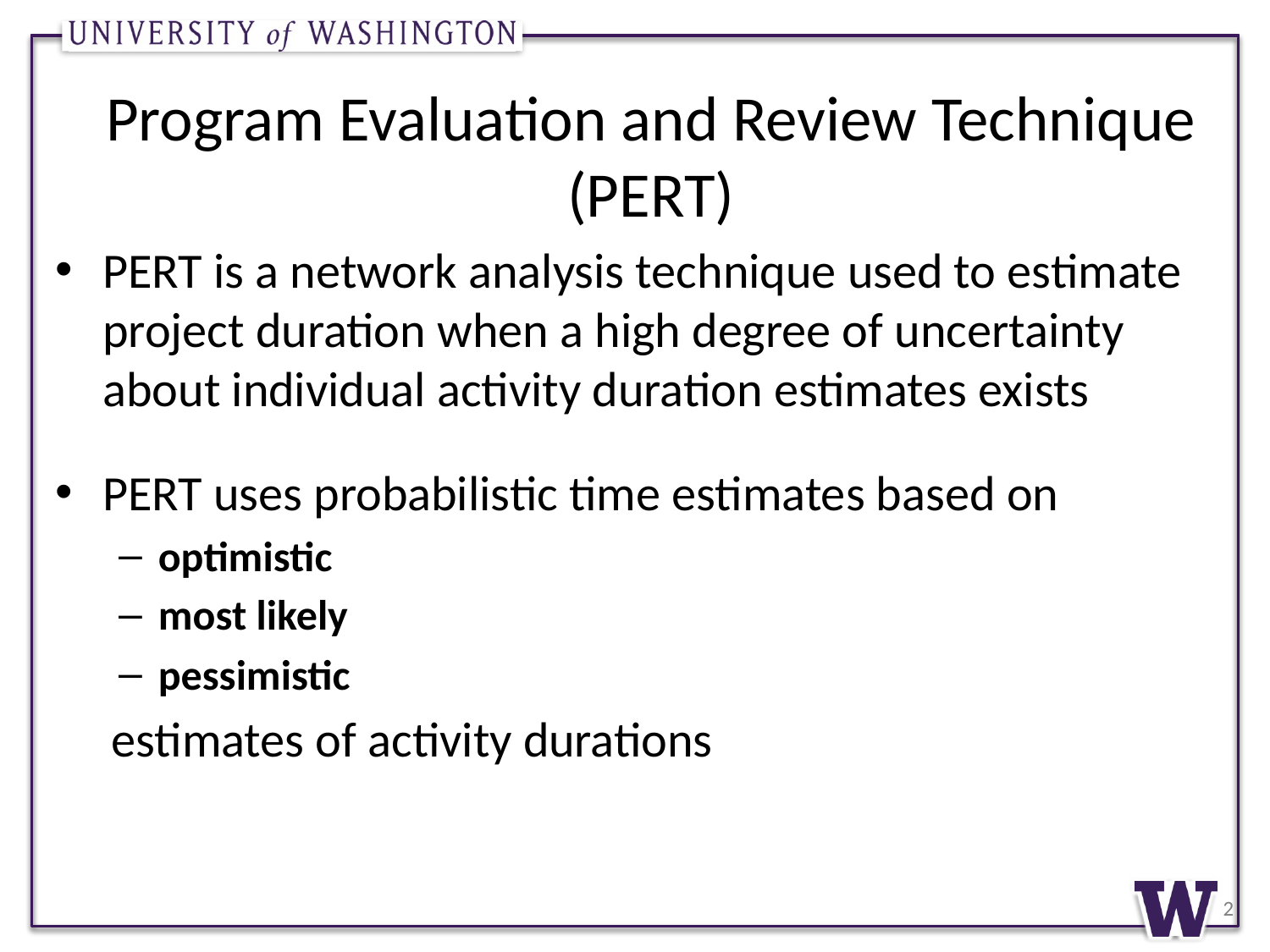

# Program Evaluation and Review Technique (PERT)
PERT is a network analysis technique used to estimate project duration when a high degree of uncertainty about individual activity duration estimates exists

PERT uses probabilistic time estimates based on
optimistic
most likely
pessimistic
     estimates of activity durations

2